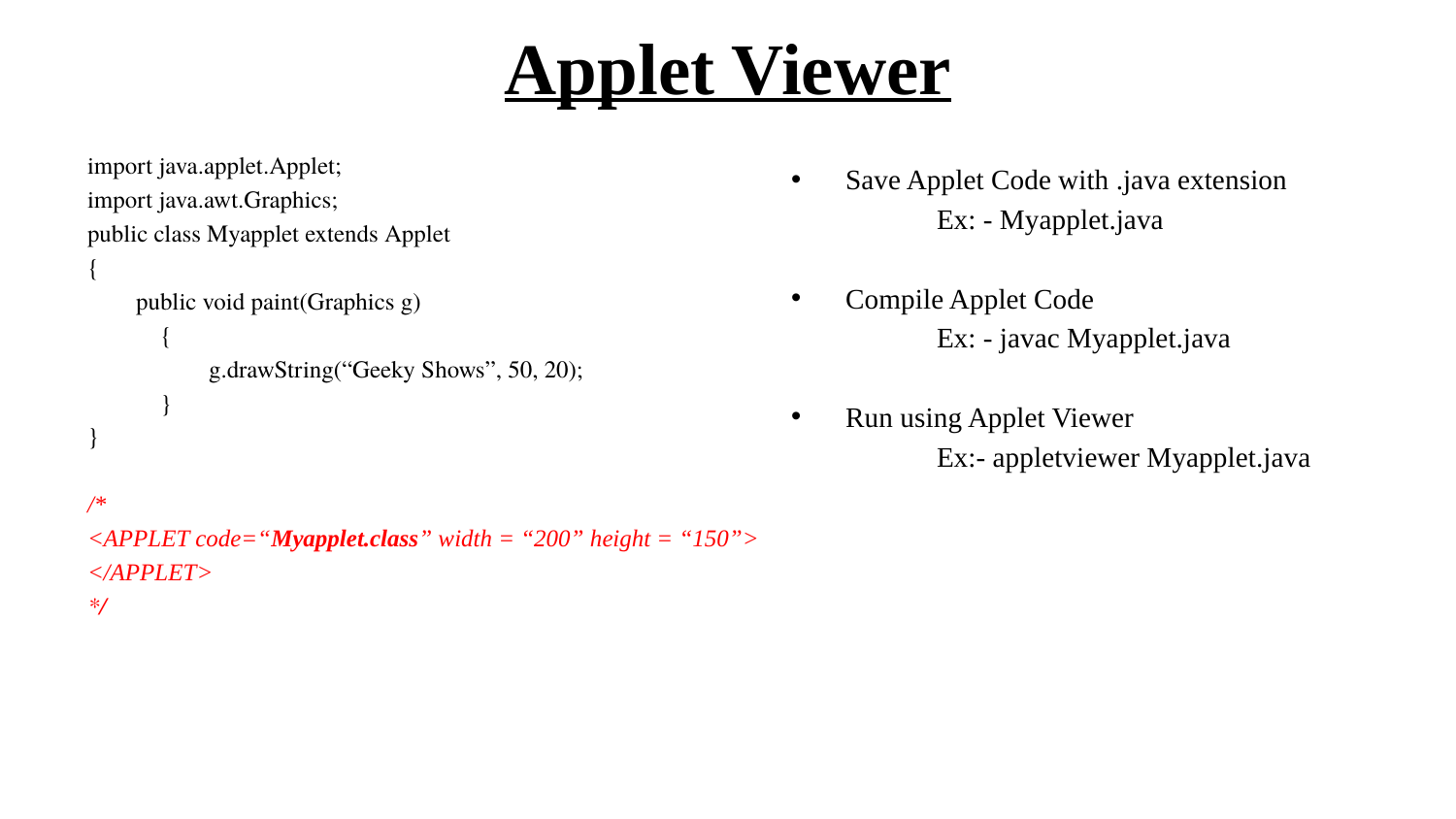

# Applet Viewer
import java.applet.Applet;
import java.awt.Graphics;
public class Myapplet extends Applet
{
        public void paint(Graphics g)
            {
                    g.drawString(“Geeky Shows”, 50, 20);
            }
}

/*
<APPLET code=“Myapplet.class” width = “200” height = “150”>
</APPLET>
*/

Save Applet Code with .java extension
	Ex: - Myapplet.java

Compile Applet Code
	Ex: - javac Myapplet.java

Run using Applet Viewer
	Ex:- appletviewer Myapplet.java